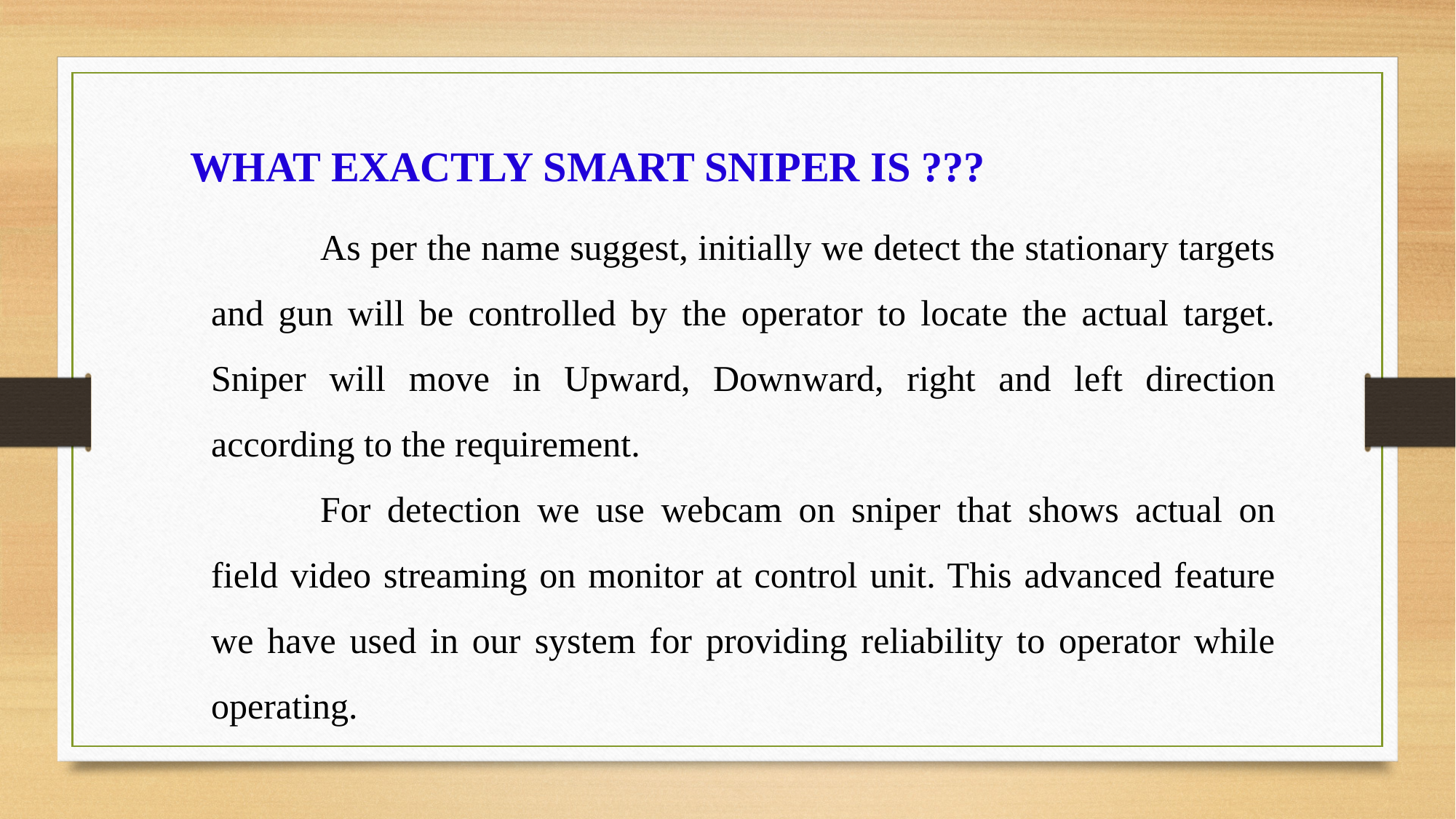

WHAT EXACTLY SMART SNIPER IS ???
	As per the name suggest, initially we detect the stationary targets and gun will be controlled by the operator to locate the actual target. Sniper will move in Upward, Downward, right and left direction according to the requirement.
	For detection we use webcam on sniper that shows actual on field video streaming on monitor at control unit. This advanced feature we have used in our system for providing reliability to operator while operating.